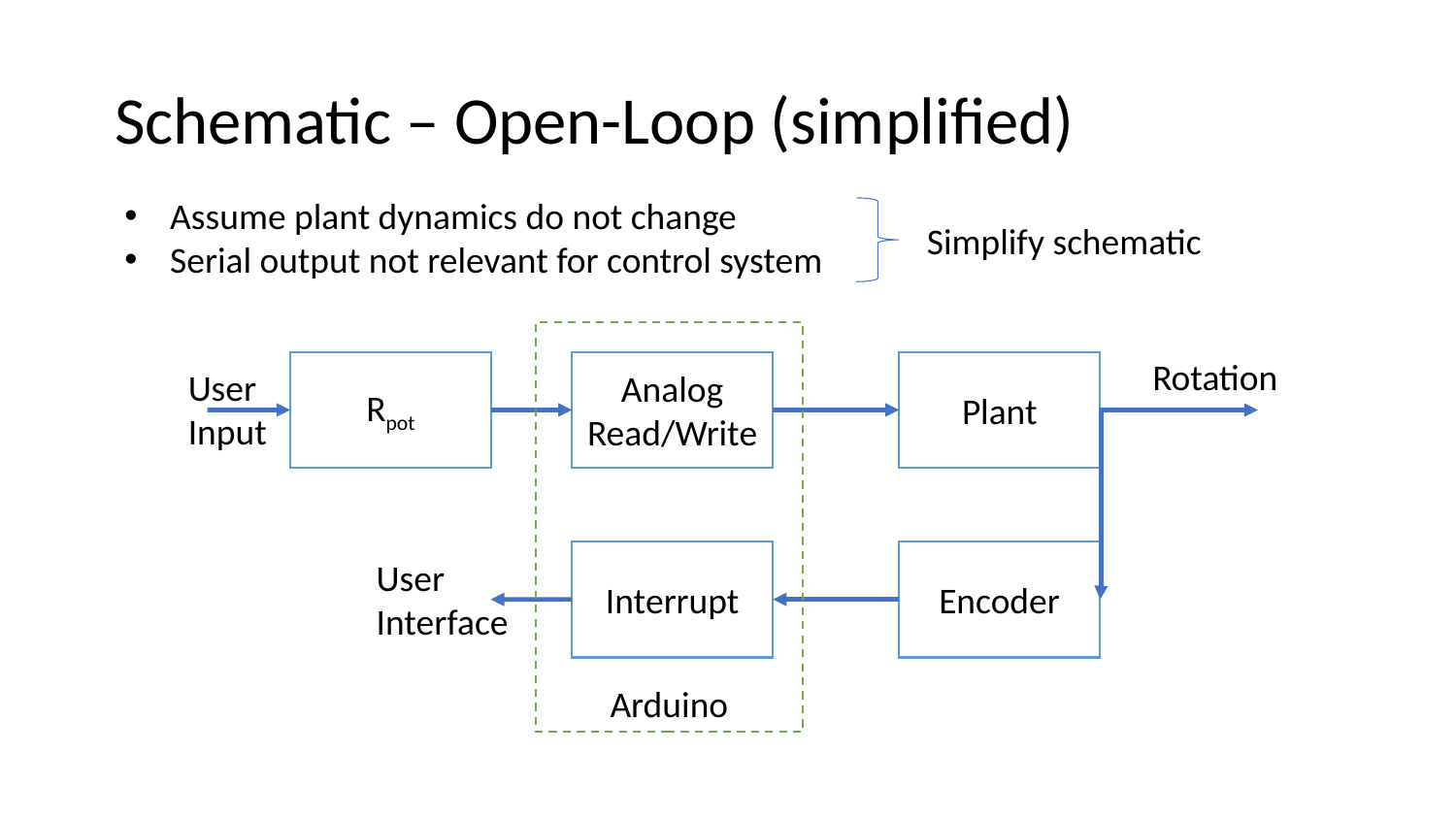

# Schematic – Open-Loop (simplified)
Assume plant dynamics do not change
Serial output not relevant for control system

Simplify schematic
Arduino
Rotation
Rpot
Analog Read/Write
Plant
User
Input
Interrupt
Encoder
User
Interface